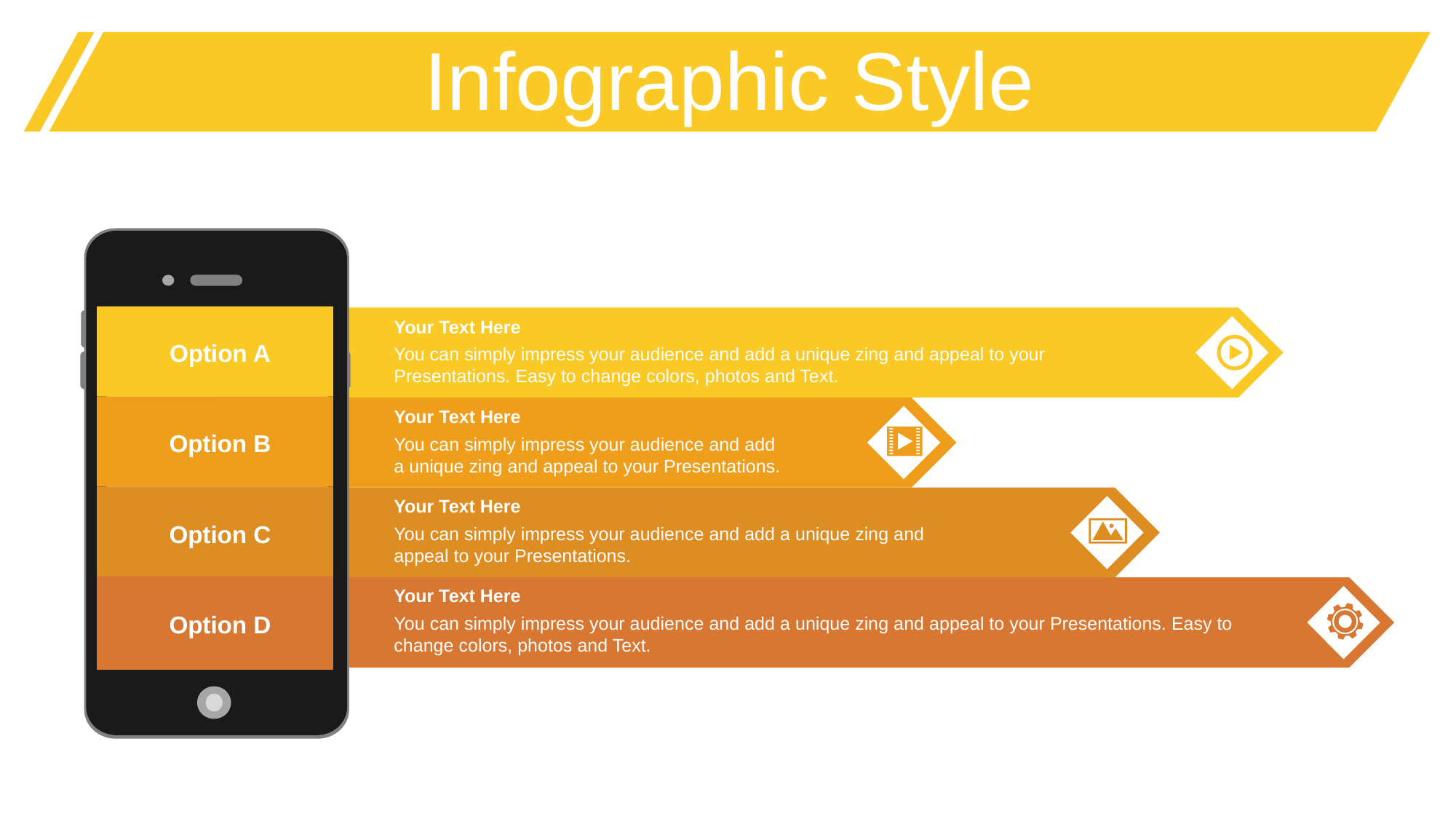

Infographic Style

Your Text Here
You can simply impress your audience and add a unique zing and appeal to your Presentations. Easy to change colors, photos and Text.
Option A
Your Text Here
You can simply impress your audience and add a unique zing and appeal to your Presentations.
Option B
Your Text Here
You can simply impress your audience and add a unique zing and appeal to your Presentations.
Option C
Your Text Here
You can simply impress your audience and add a unique zing and appeal to your Presentations. Easy to change colors, photos and Text.
Option D